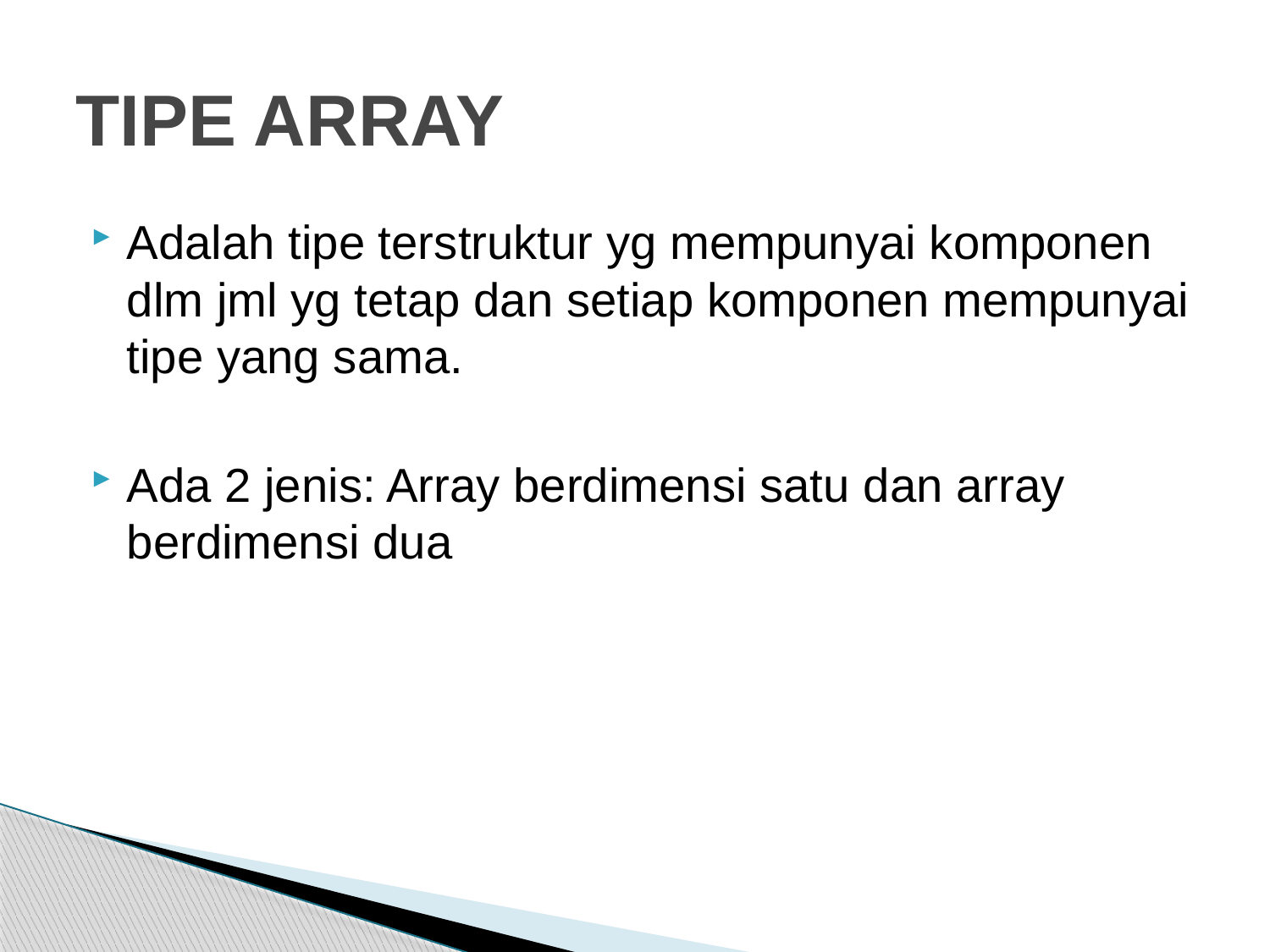

# TIPE ARRAY
Adalah tipe terstruktur yg mempunyai komponen dlm jml yg tetap dan setiap komponen mempunyai tipe yang sama.

Ada 2 jenis: Array berdimensi satu dan array berdimensi dua